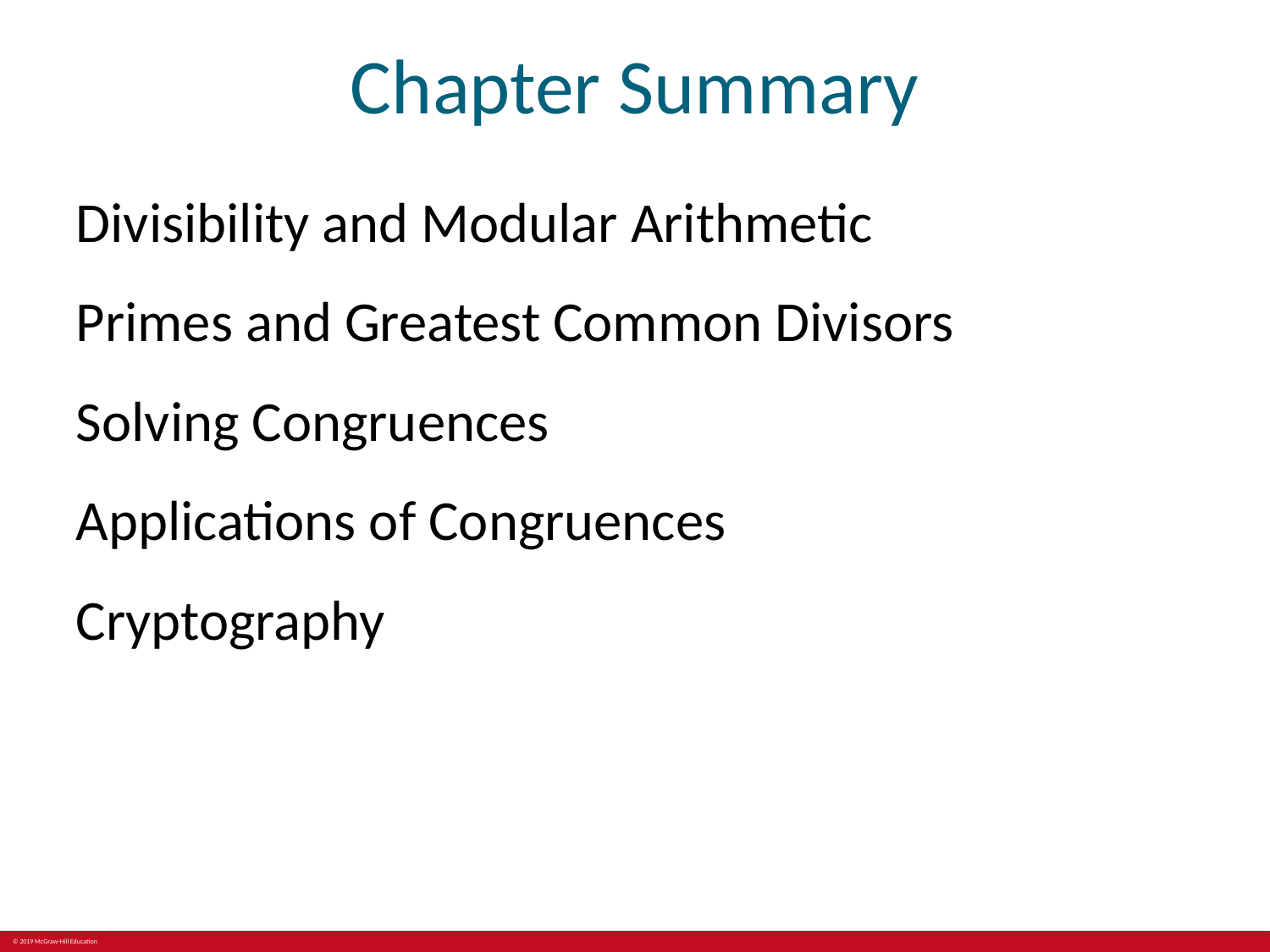

# Chapter Summary
Divisibility and Modular Arithmetic
Primes and Greatest Common Divisors
Solving Congruences
Applications of Congruences
Cryptography